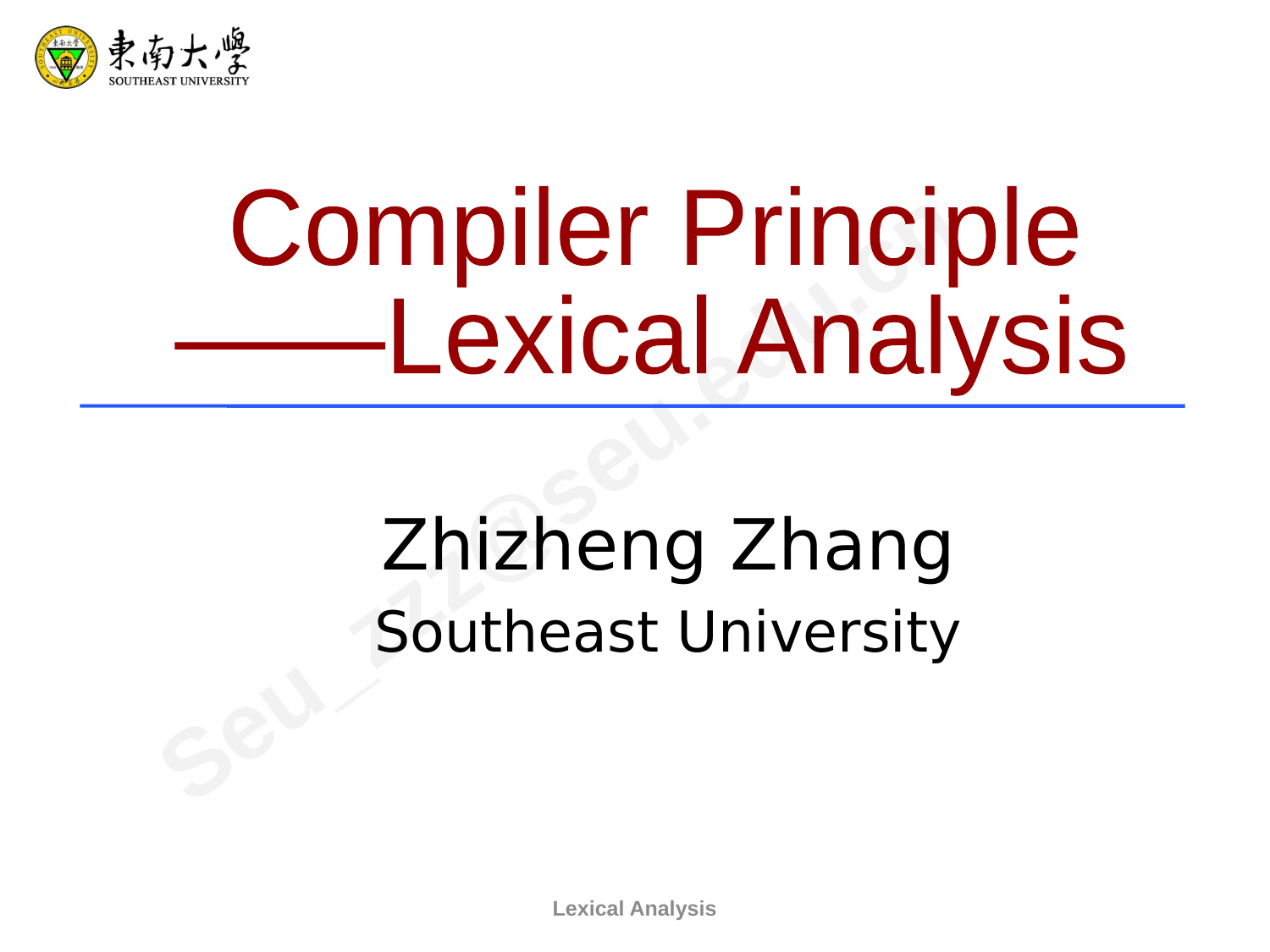

Compiler Principle
——Lexical Analysis

Zhizheng Zhang
Southeast University

Lexical Analysis
1